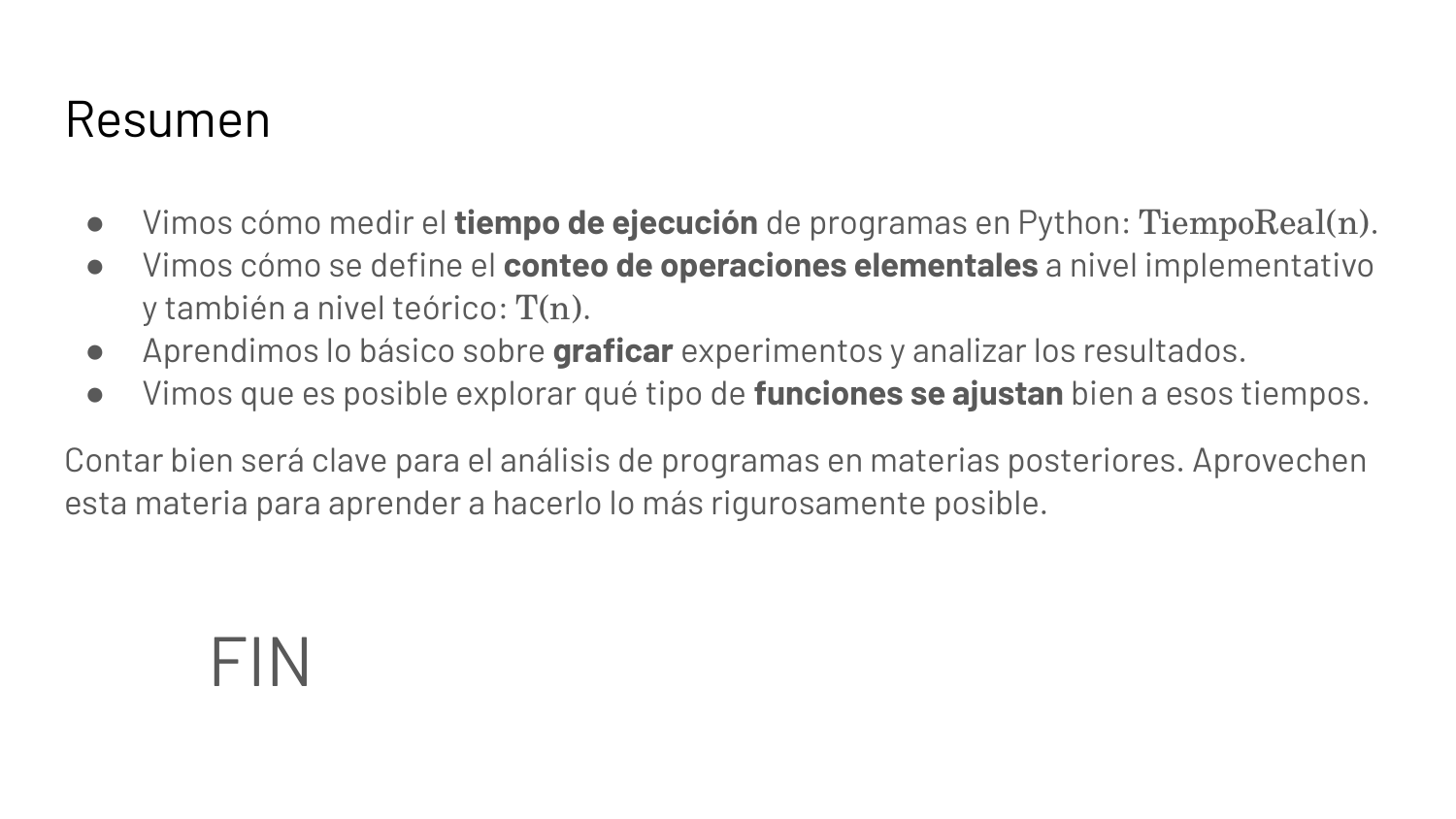

# Resumen
Vimos cómo medir el tiempo de ejecución de programas en Python: TiempoReal(n).
Vimos cómo se define el conteo de operaciones elementales a nivel implementativo y también a nivel teórico: T(n).
Aprendimos lo básico sobre graficar experimentos y analizar los resultados.
Vimos que es posible explorar qué tipo de funciones se ajustan bien a esos tiempos.
Contar bien será clave para el análisis de programas en materias posteriores. Aprovechen esta materia para aprender a hacerlo lo más rigurosamente posible.

  							FIN